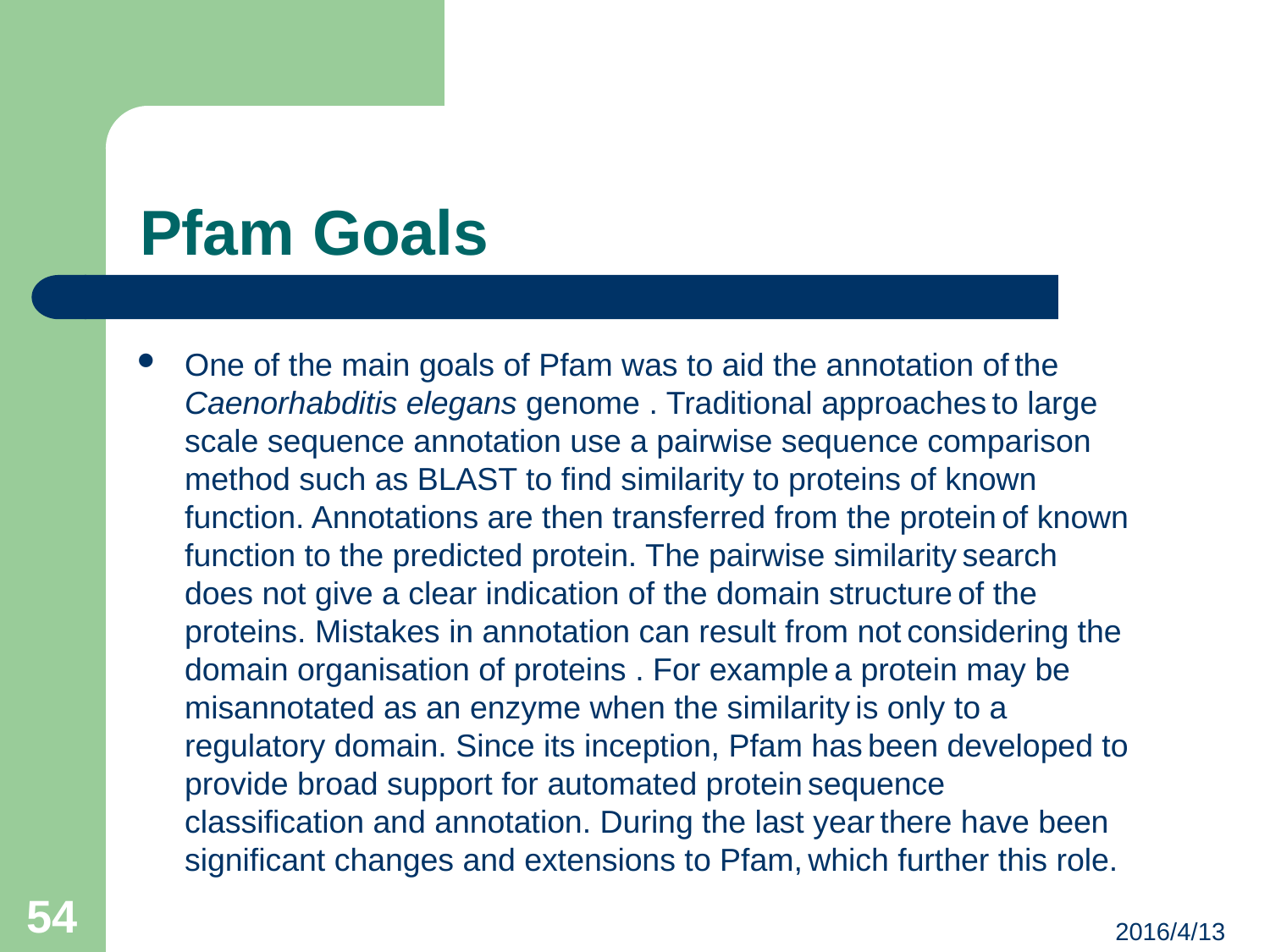

# Pfam Goals
One of the main goals of Pfam was to aid the annotation of the Caenorhabditis elegans genome . Traditional approaches to large scale sequence annotation use a pairwise sequence comparison method such as BLAST to find similarity to proteins of known function. Annotations are then transferred from the protein of known function to the predicted protein. The pairwise similarity search does not give a clear indication of the domain structure of the proteins. Mistakes in annotation can result from not considering the domain organisation of proteins . For example a protein may be misannotated as an enzyme when the similarity is only to a regulatory domain. Since its inception, Pfam has been developed to provide broad support for automated protein sequence classification and annotation. During the last year there have been significant changes and extensions to Pfam, which further this role.

54
2016/4/13